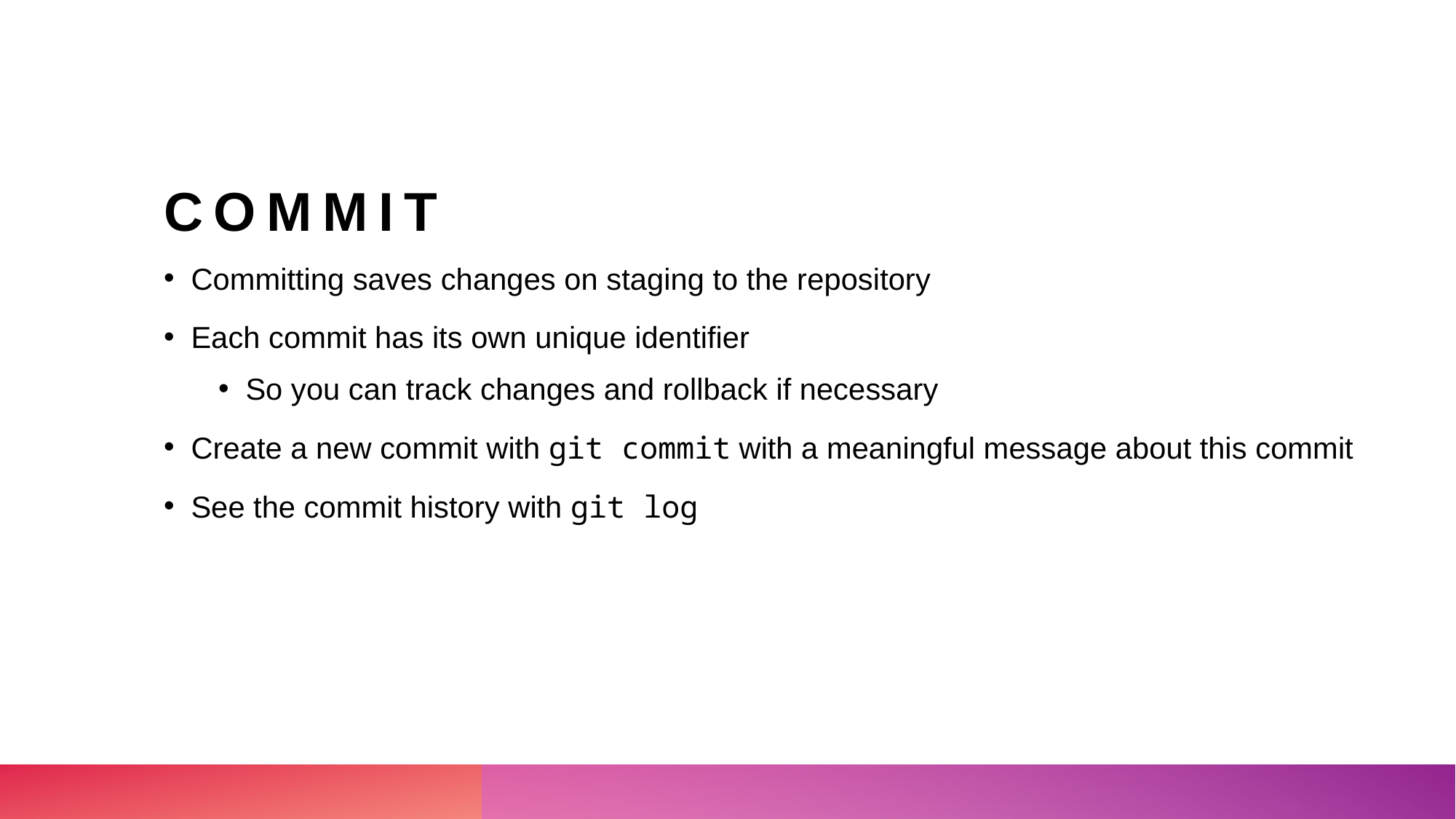

# Commit
Committing saves changes on staging to the repository
Each commit has its own unique identifier
So you can track changes and rollback if necessary
Create a new commit with git commit with a meaningful message about this commit
See the commit history with git log